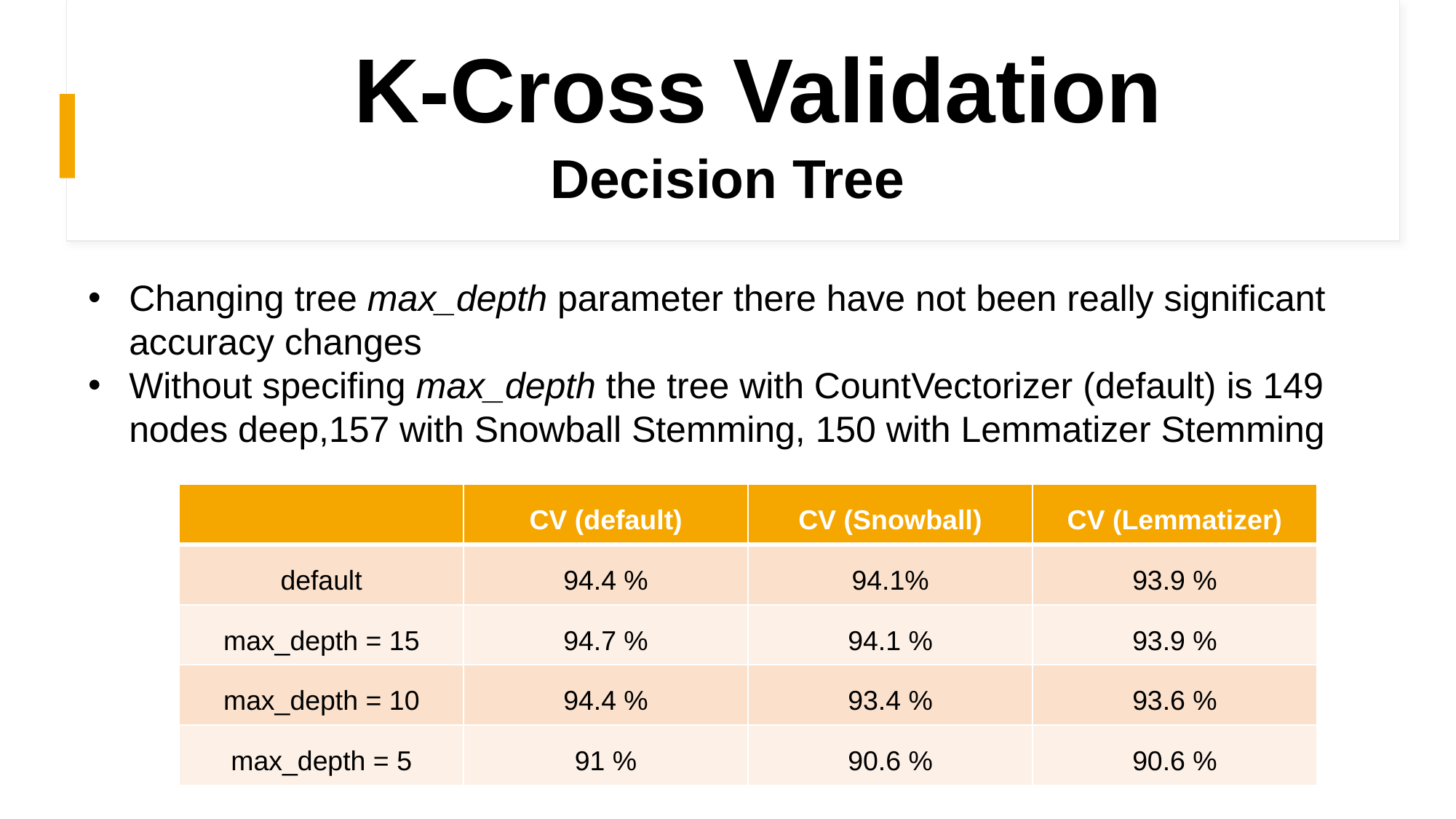

K-Cross Validation
# Decision Tree
Changing tree max_depth parameter there have not been really significant accuracy changes
Without specifing max_depth the tree with CountVectorizer (default) is 149 nodes deep,157 with Snowball Stemming, 150 with Lemmatizer Stemming

|  | CV (default) | CV (Snowball) | CV (Lemmatizer) |
| --- | --- | --- | --- |
| default | 94.4 % | 94.1% | 93.9 % |
| max\_depth = 15 | 94.7 % | 94.1 % | 93.9 % |
| max\_depth = 10 | 94.4 % | 93.4 % | 93.6 % |
| max\_depth = 5 | 91 % | 90.6 % | 90.6 % |